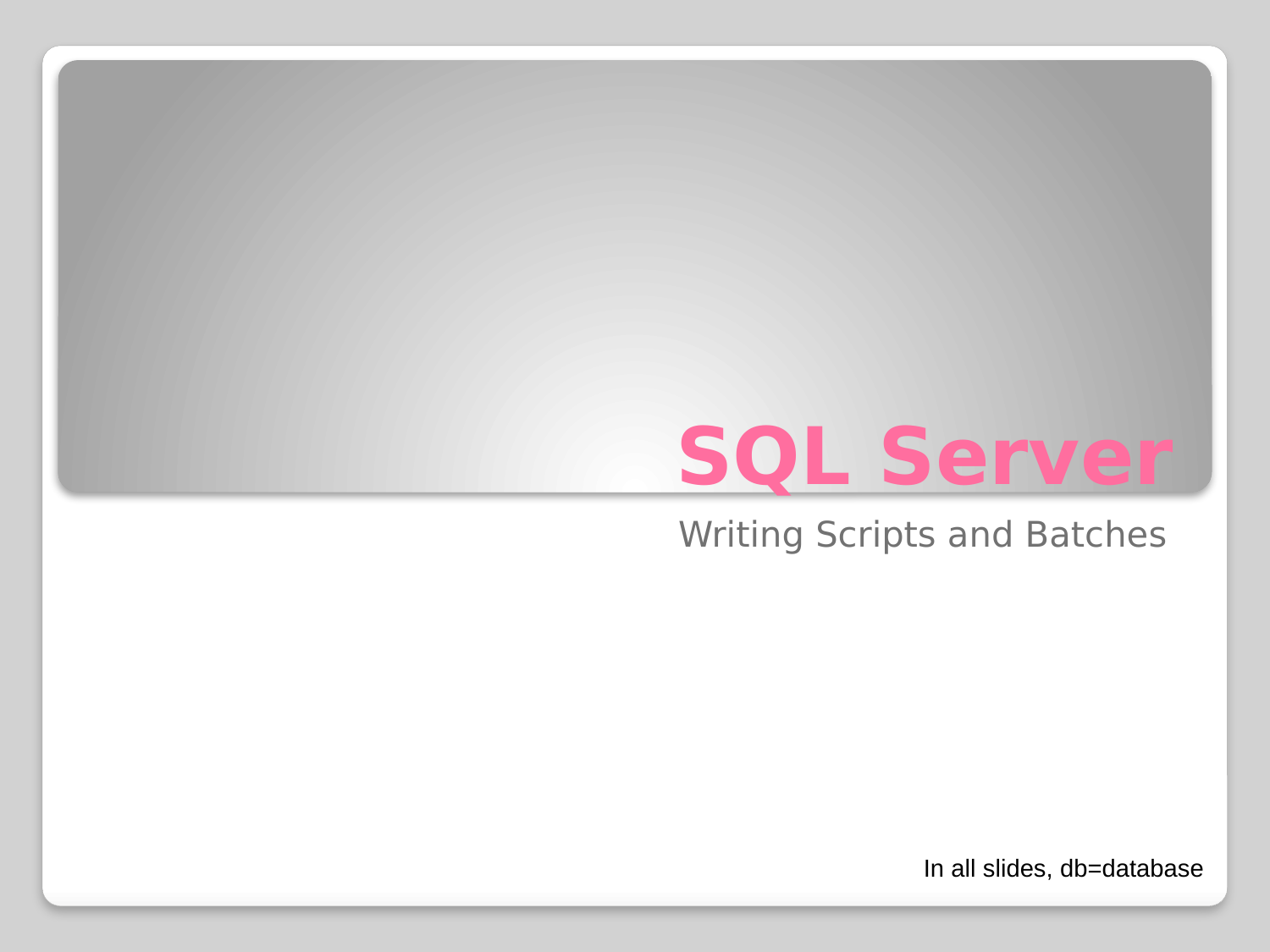

# SQL Server
Writing Scripts and Batches
In all slides, db=database